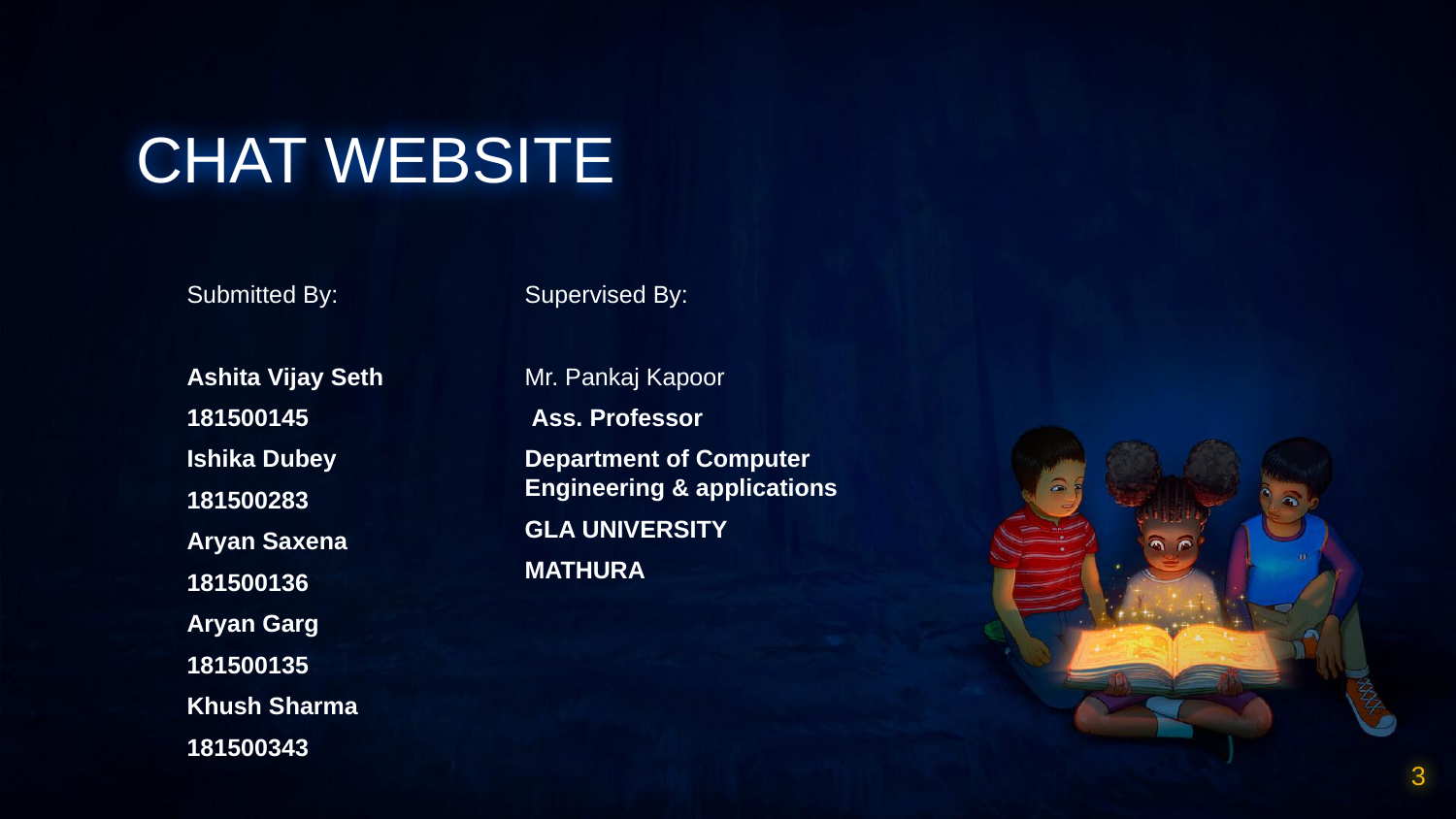

# CHAT WEBSITE

Submitted By:

Ashita Vijay Seth
181500145
Ishika Dubey
181500283
Aryan Saxena
181500136
Aryan Garg
181500135
Khush Sharma
181500343

Supervised By:

Mr. Pankaj Kapoor
 Ass. Professor
Department of Computer Engineering & applications
GLA UNIVERSITY
MATHURA

3